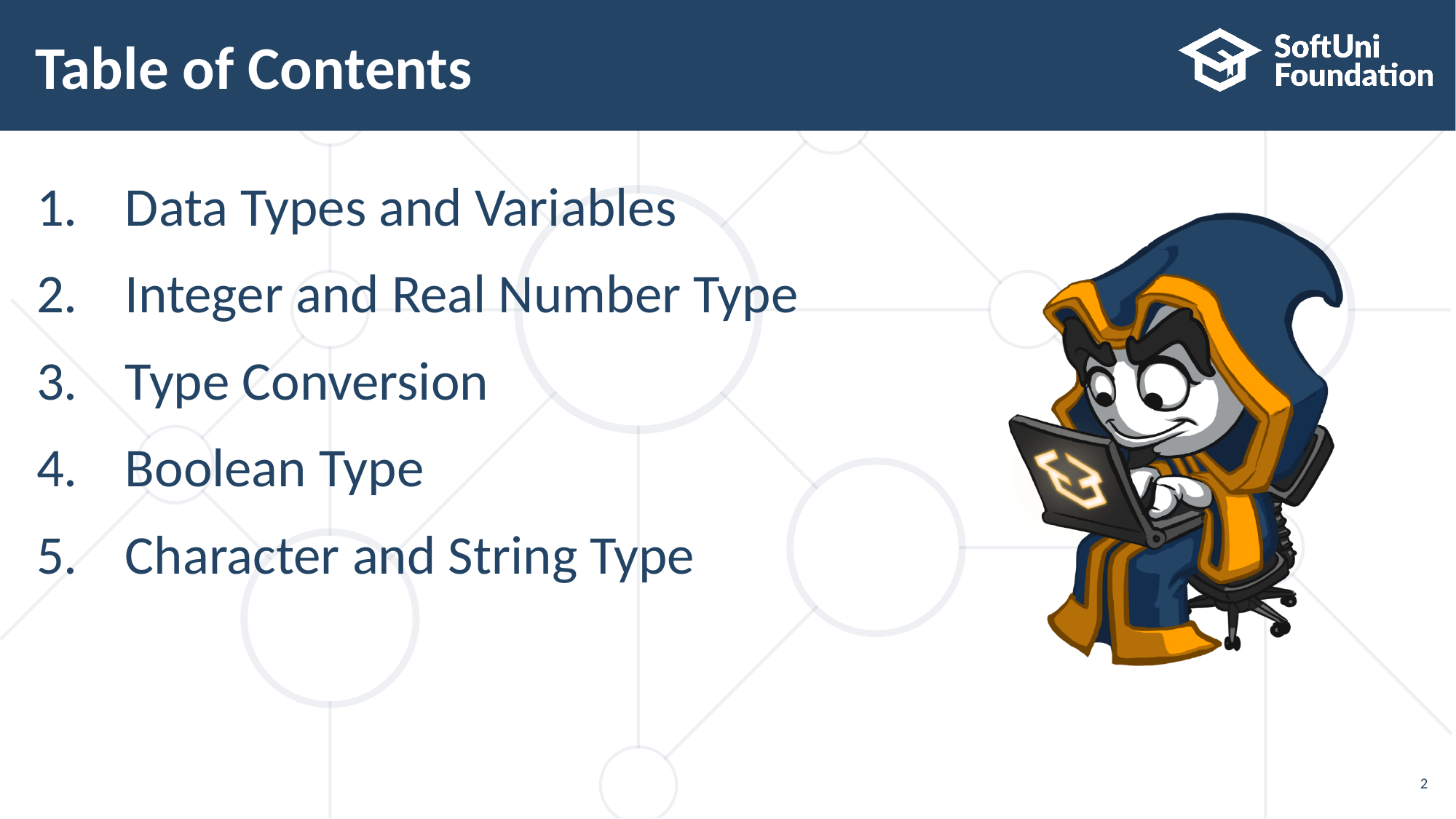

# Table of Contents
Data Types and Variables
Integer and Real Number Type
Type Conversion
Boolean Type
Character and String Type
2